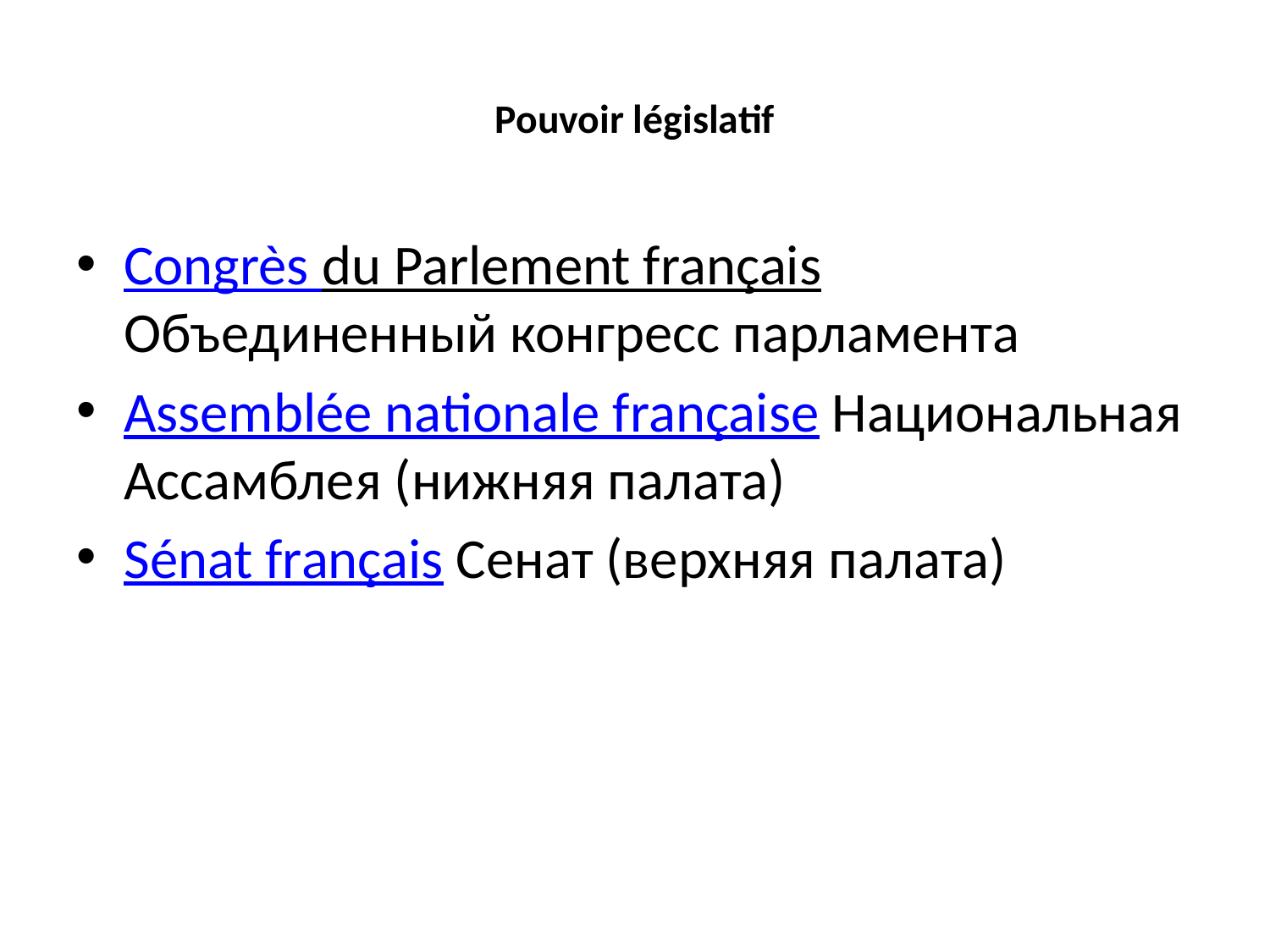

# Pouvoir législatif
Congrès du Parlement français Объединенный конгресс парламента
Assemblée nationale française Национальная Ассамблея (нижняя палата)
Sénat français Сенат (верхняя палата)